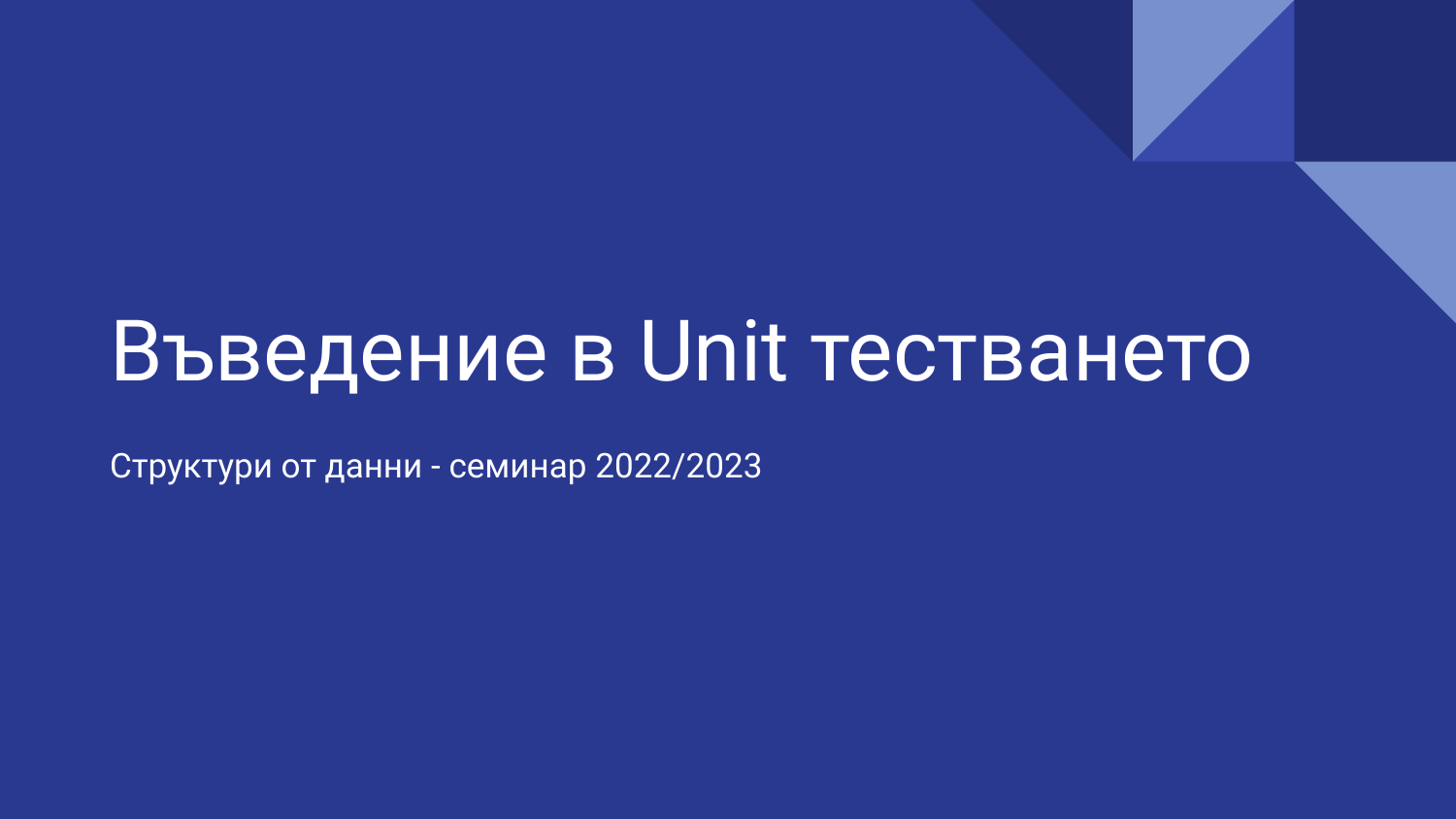

# Въведение в Unit тестването
Структури от данни - семинар 2022/2023